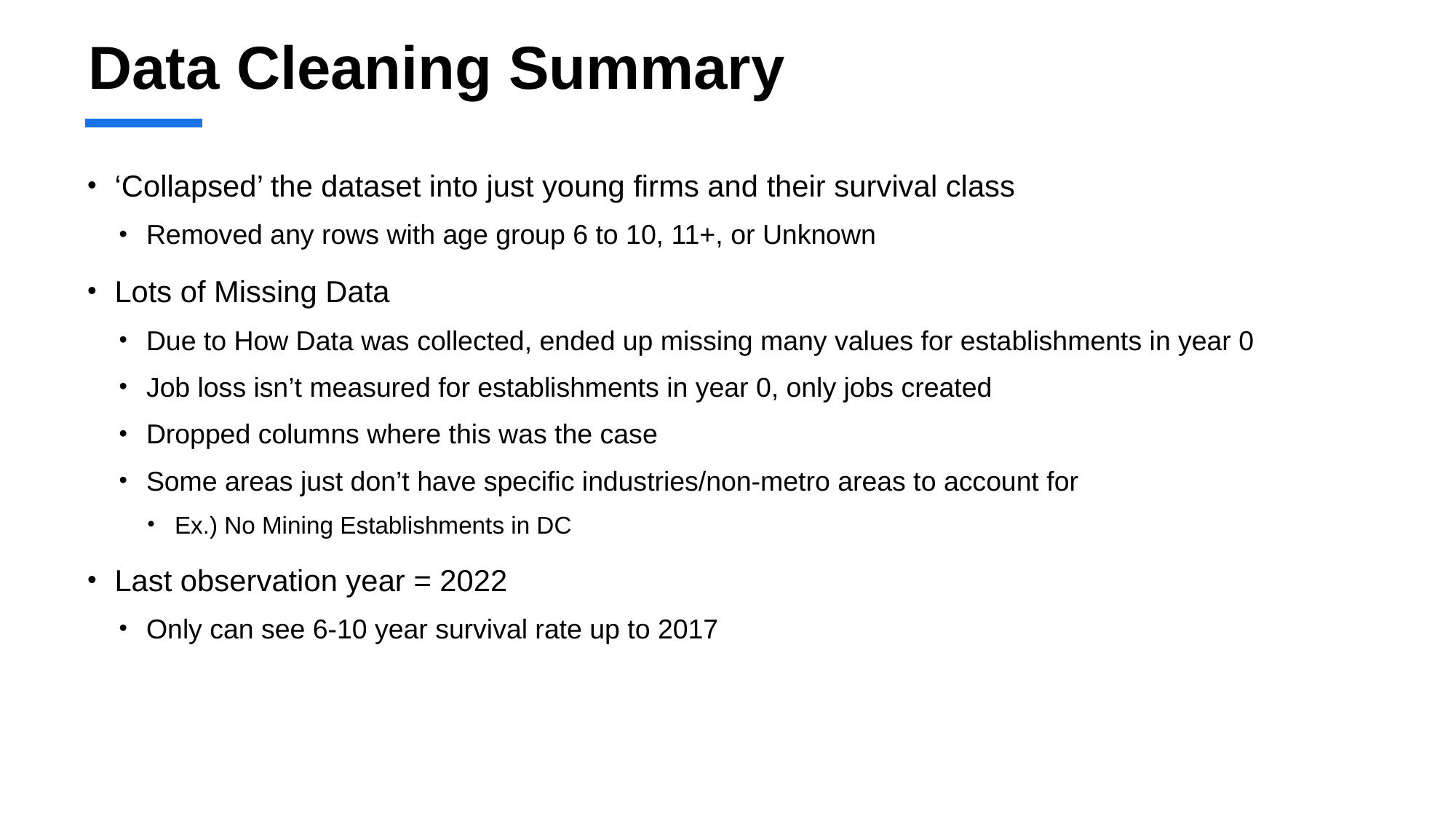

# Data Cleaning Summary
‘Collapsed’ the dataset into just young firms and their survival class
Removed any rows with age group 6 to 10, 11+, or Unknown
Lots of Missing Data
Due to How Data was collected, ended up missing many values for establishments in year 0
Job loss isn’t measured for establishments in year 0, only jobs created
Dropped columns where this was the case
Some areas just don’t have specific industries/non-metro areas to account for
Ex.) No Mining Establishments in DC
Last observation year = 2022
Only can see 6-10 year survival rate up to 2017